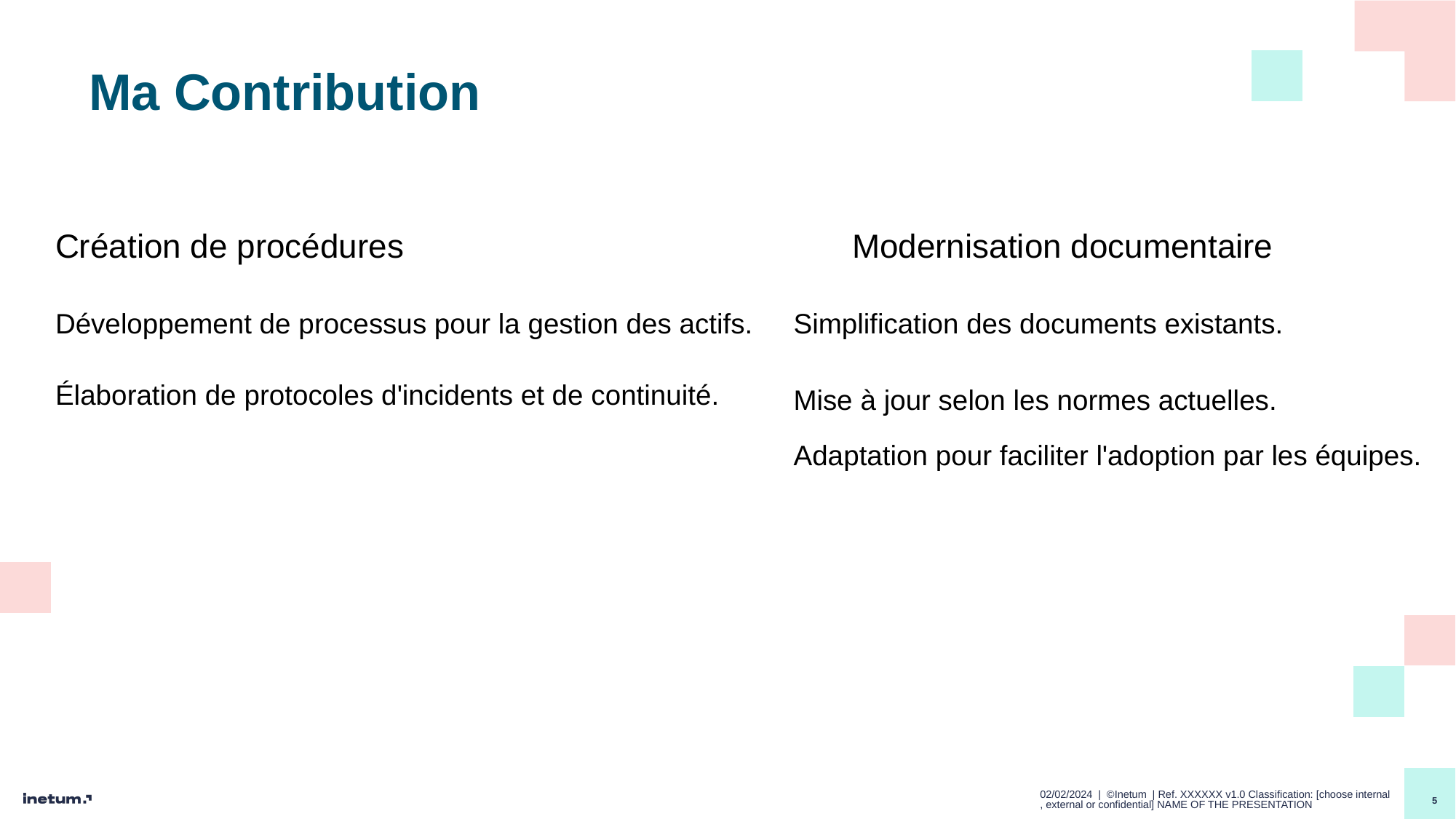

Texte level 1
Texte level 2
Texte level 3

Highlighted text

# Ma Contribution

Création de procédures
Modernisation documentaire
Développement de processus pour la gestion des actifs.
Simplification des documents existants.
Élaboration de protocoles d'incidents et de continuité.
Mise à jour selon les normes actuelles.
Adaptation pour faciliter l'adoption par les équipes.
02/02/2024  |  ©Inetum  | Ref. XXXXXX v1.0 Classification: [choose internal, external or confidential] NAME OF THE PRESENTATION
5